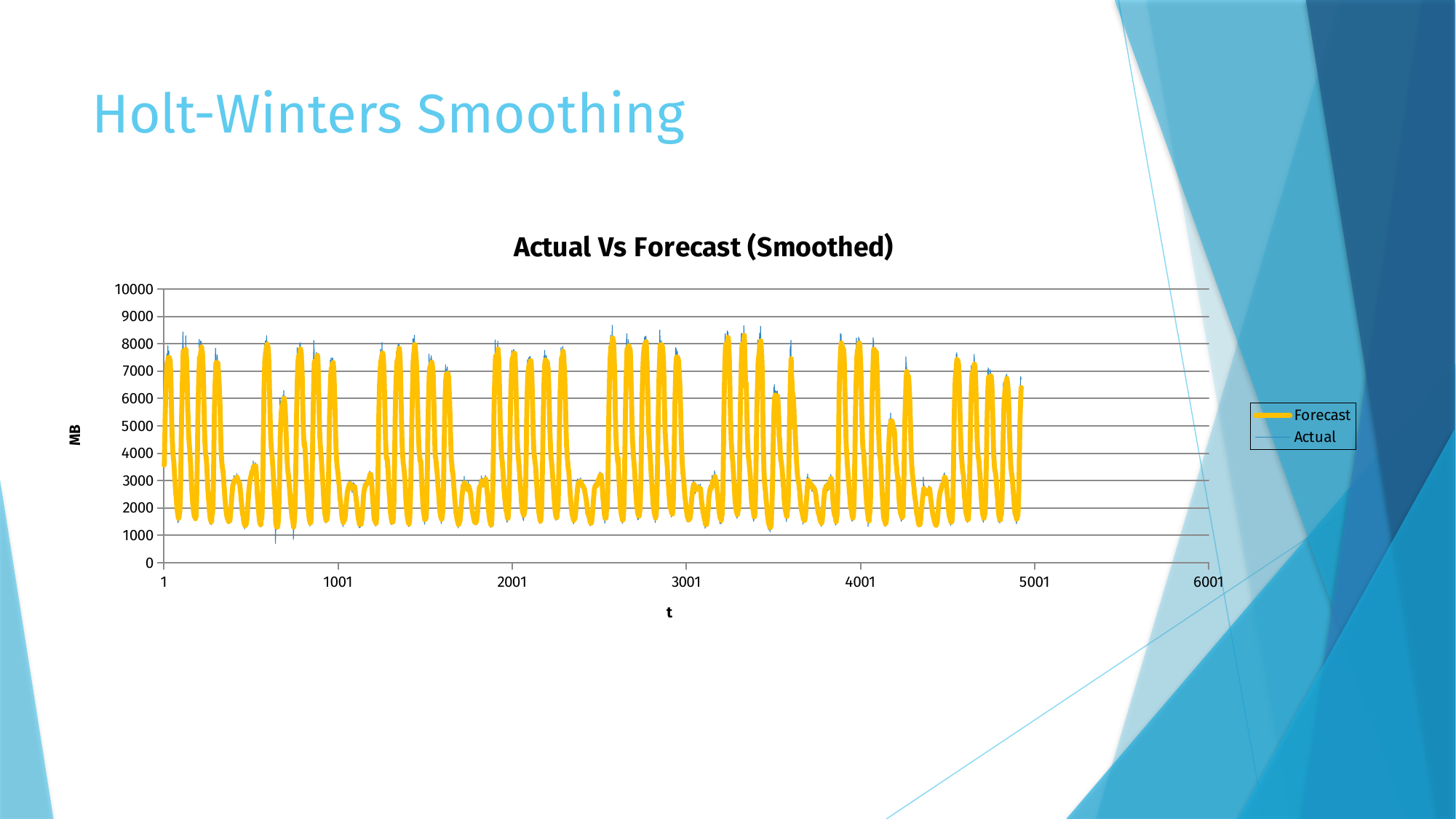

# Holt-Winters Smoothing

### Chart: Actual Vs Forecast (Smoothed)

| Category |  |  |
|---|---|---|